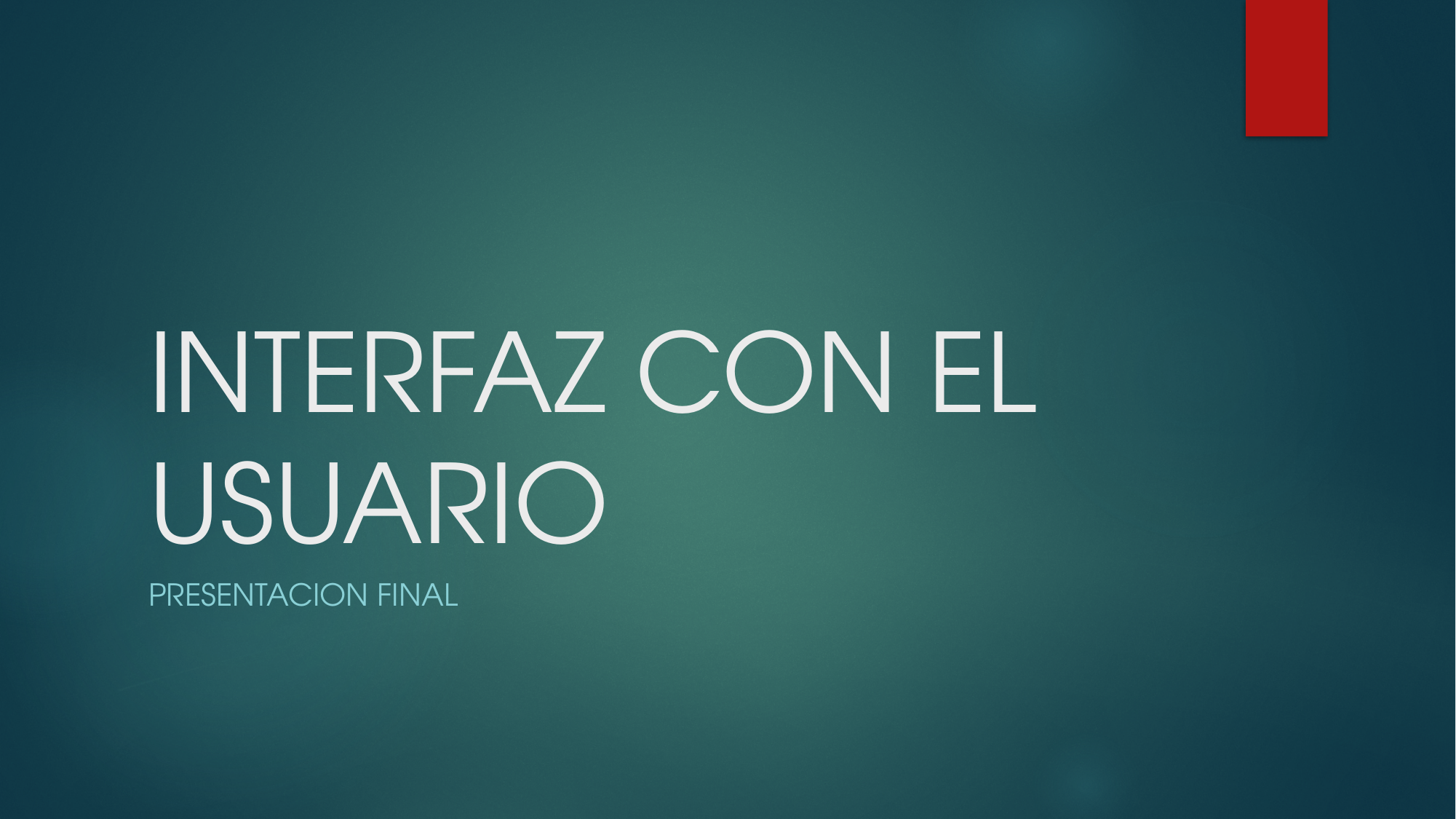

# INTERFAZ CON EL USUARIO
PRESENTACION FINAL